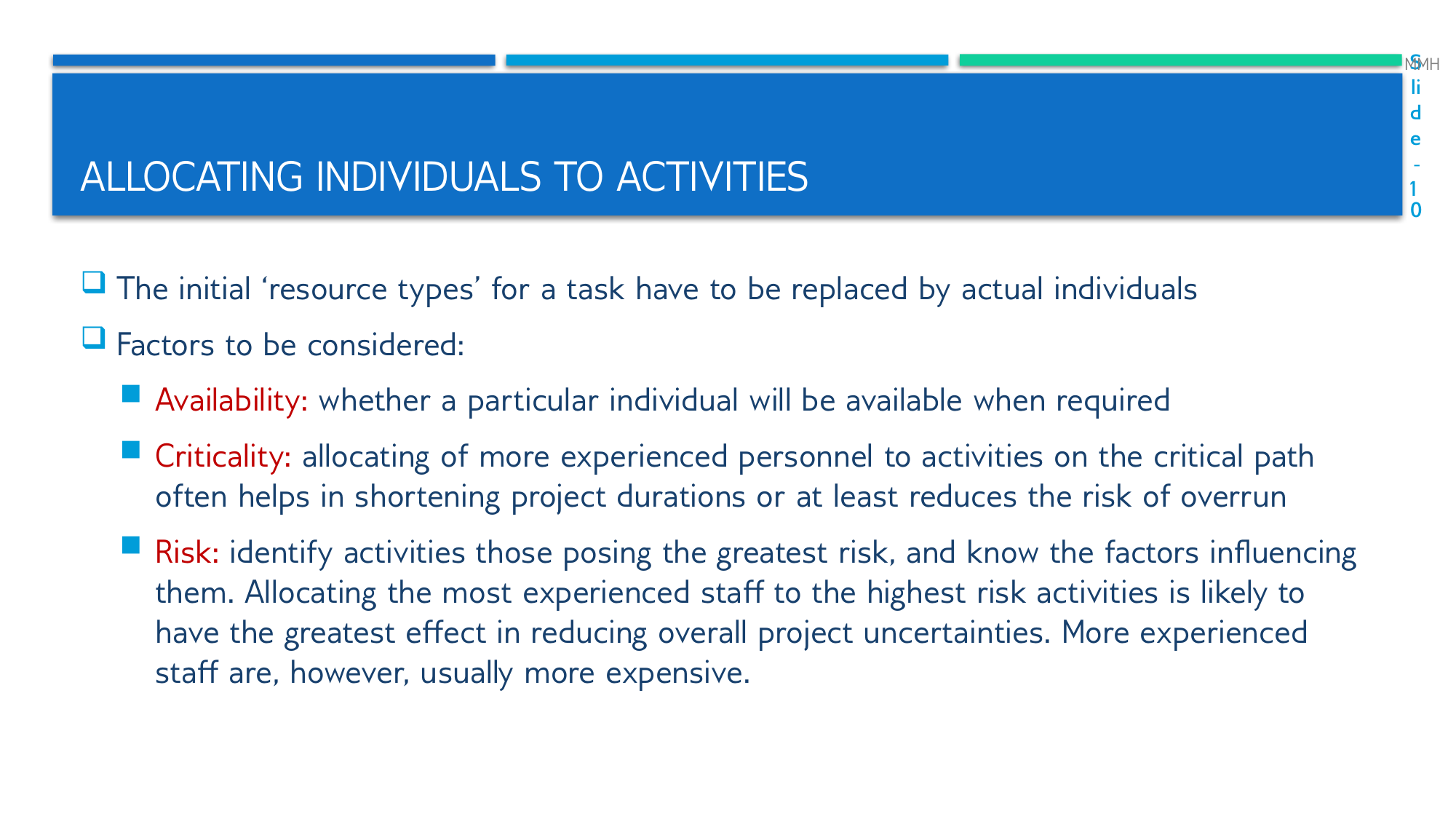

MMH
Slide-10
# Allocating individuals to activities
The initial ‘resource types’ for a task have to be replaced by actual individuals
Factors to be considered:
Availability: whether a particular individual will be available when required
Criticality: allocating of more experienced personnel to activities on the critical path often helps in shortening project durations or at least reduces the risk of overrun
Risk: identify activities those posing the greatest risk, and know the factors influencing them. Allocating the most experienced staff to the highest risk activities is likely to have the greatest effect in reducing overall project uncertainties. More experienced staff are, however, usually more expensive.